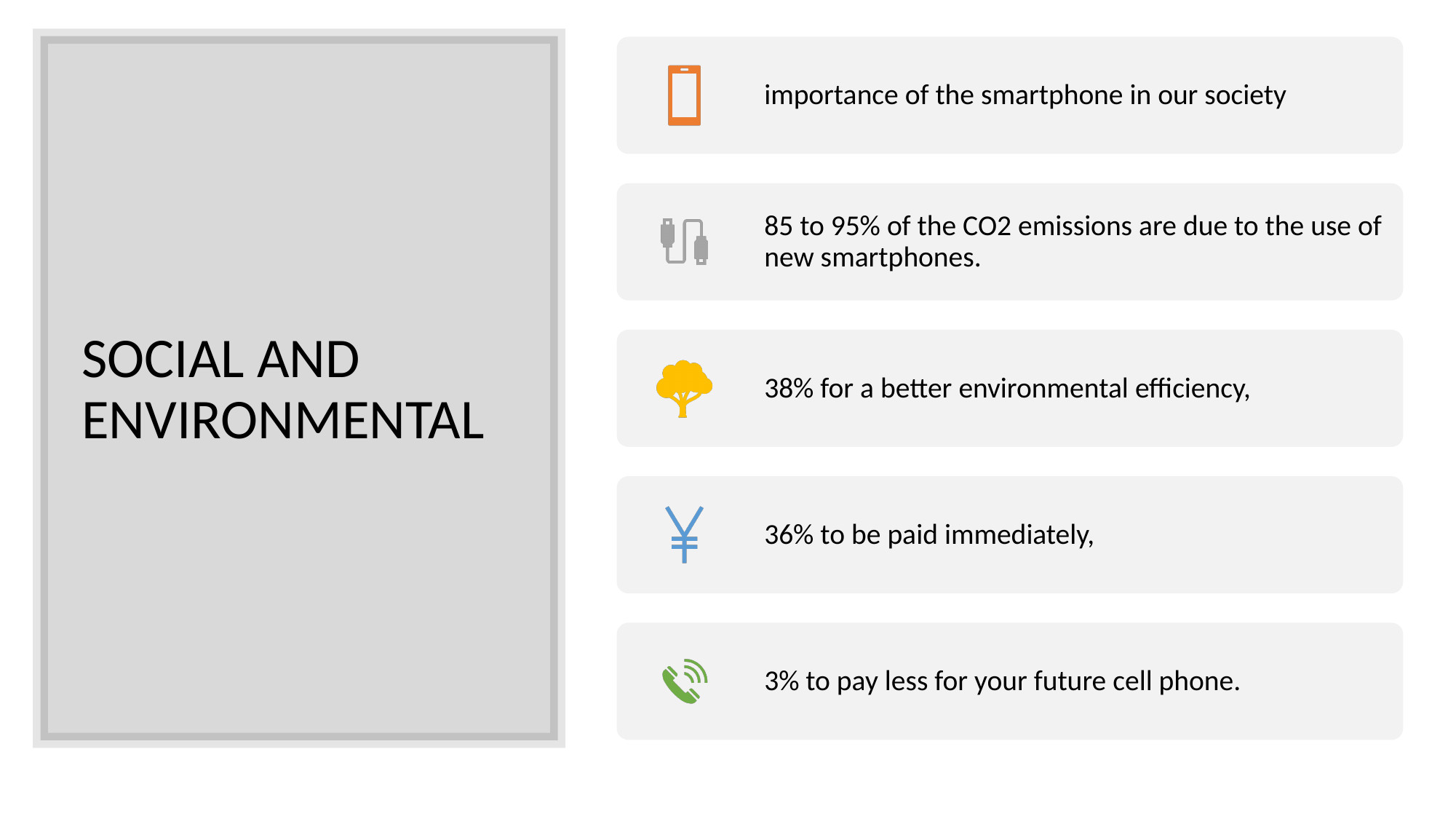

importance of the smartphone in our society
85 to 95% of the CO2 emissions are due to the use of new smartphones.
38% for a better environmental efficiency,
36% to be paid immediately,
3% to pay less for your future cell phone.
# SOCIAL AND ENVIRONMENTAL